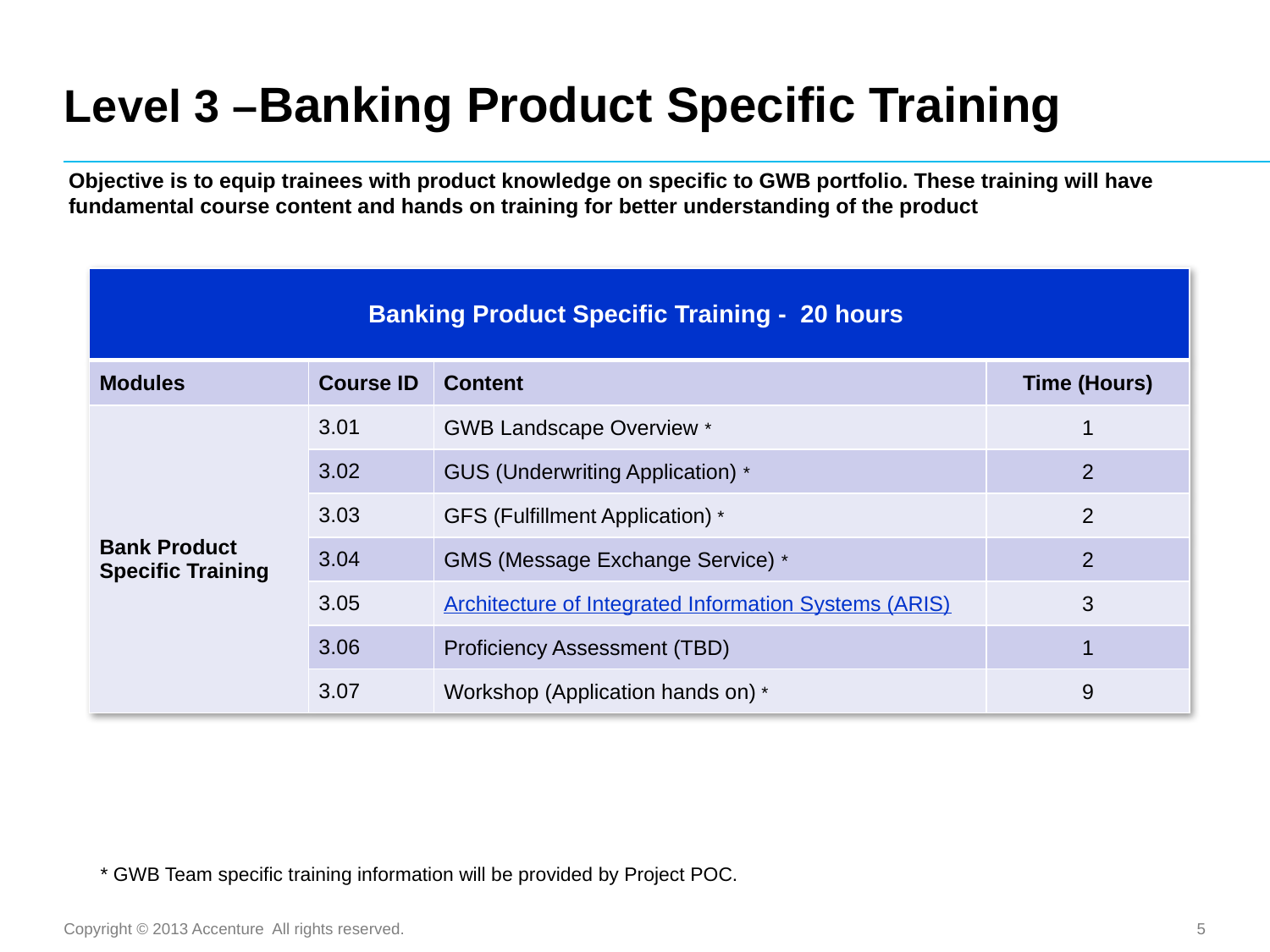

# Level 3 –Banking Product Specific Training
Objective is to equip trainees with product knowledge on specific to GWB portfolio. These training will have fundamental course content and hands on training for better understanding of the product
| Banking Product Specific Training - 20 hours |  |  |  |
| --- | --- | --- | --- |
| Modules | Course ID | Content | Time (Hours) |
| Bank Product Specific Training | 3.01 | GWB Landscape Overview \* | 1 |
|  | 3.02 | GUS (Underwriting Application) \* | 2 |
|  | 3.03 | GFS (Fulfillment Application) \* | 2 |
|  | 3.04 | GMS (Message Exchange Service) \* | 2 |
|  | 3.05 | Architecture of Integrated Information Systems (ARIS) | 3 |
|  | 3.06 | Proficiency Assessment (TBD) | 1 |
|  | 3.07 | Workshop (Application hands on) \* | 9 |
* GWB Team specific training information will be provided by Project POC.